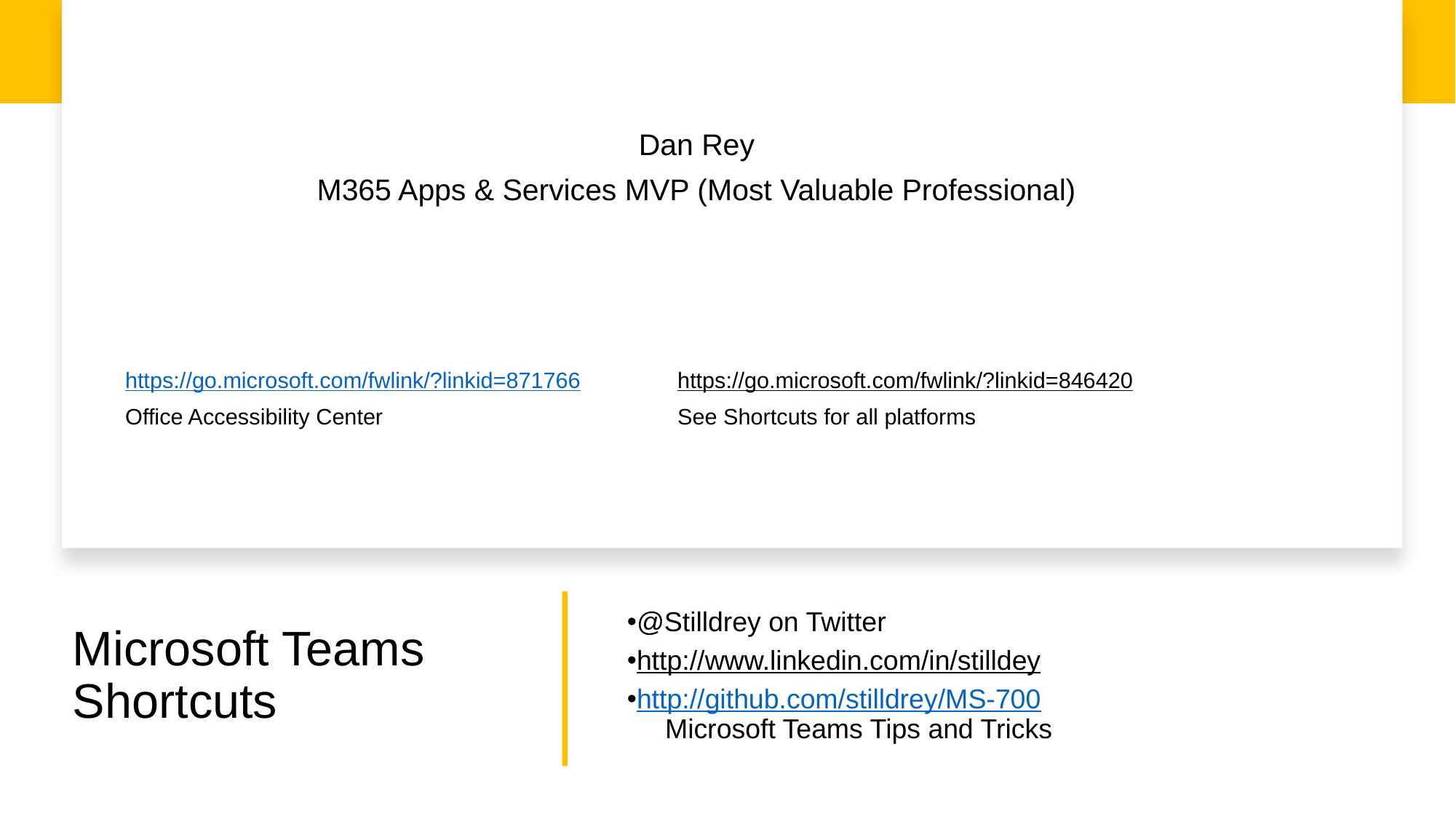

Dan Rey
M365 Apps & Services MVP (Most Valuable Professional)
https://go.microsoft.com/fwlink/?linkid=871766
Office Accessibility Center
https://go.microsoft.com/fwlink/?linkid=846420
See Shortcuts for all platforms
# Microsoft Teams Shortcuts
@Stilldrey on Twitter
http://www.linkedin.com/in/stilldey
http://github.com/stilldrey/MS-700
     Microsoft Teams Tips and Tricks